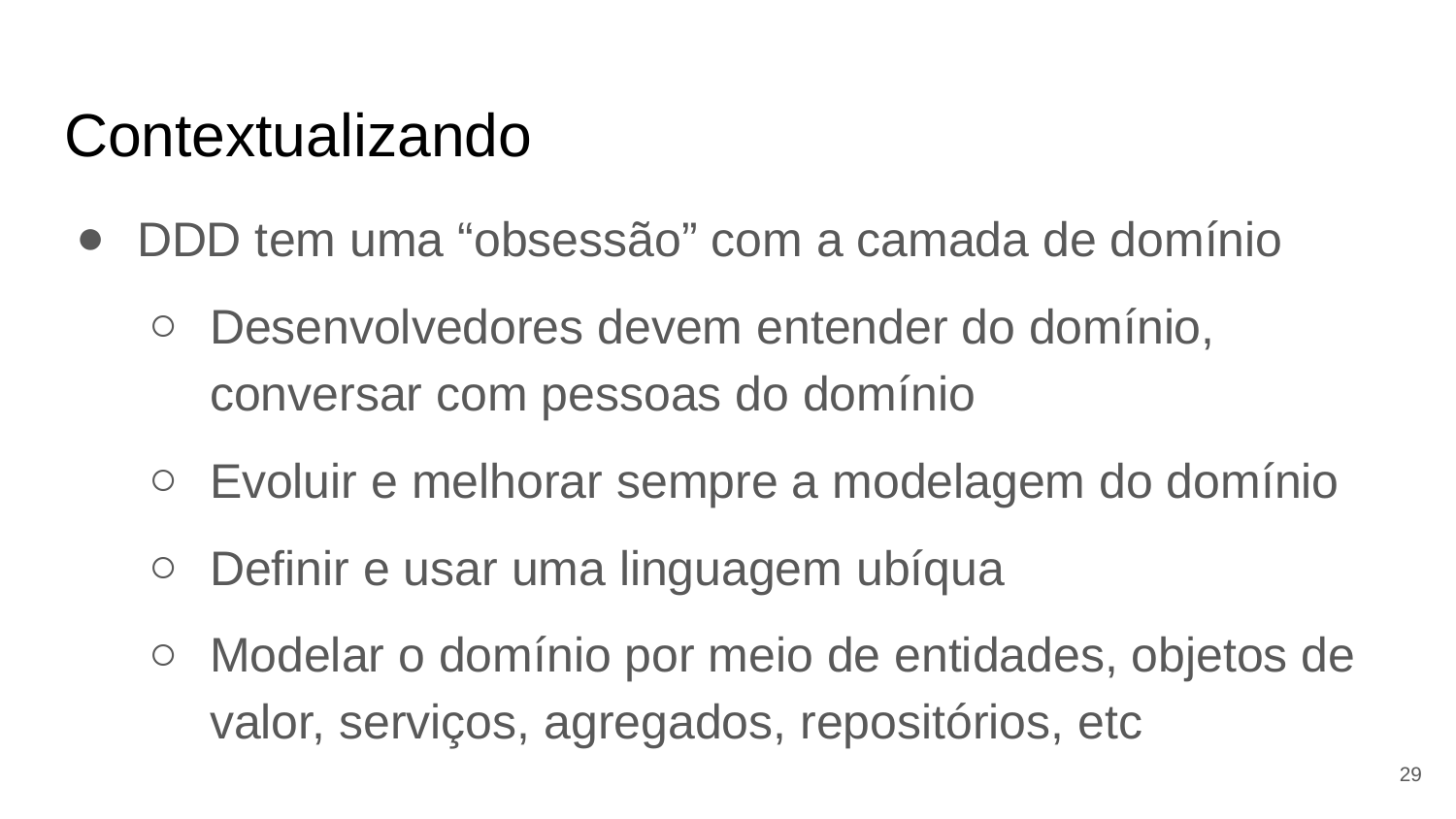

# Contextualizando
DDD tem uma “obsessão” com a camada de domínio
Desenvolvedores devem entender do domínio, conversar com pessoas do domínio
Evoluir e melhorar sempre a modelagem do domínio
Definir e usar uma linguagem ubíqua
Modelar o domínio por meio de entidades, objetos de valor, serviços, agregados, repositórios, etc

29